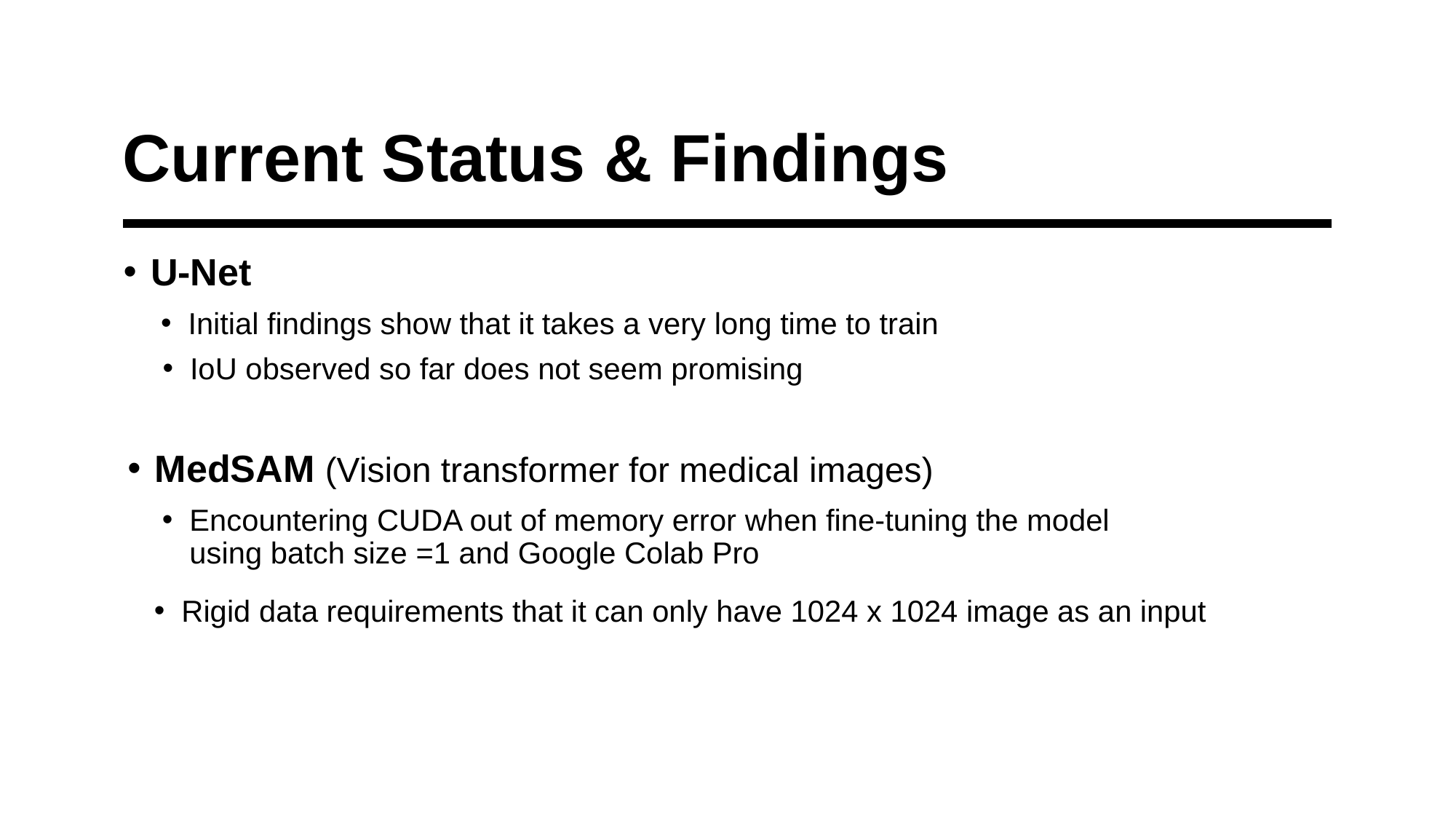

the precision in classifying the nature of identified objects.
# Current Status & Findings
U-Net
Initial findings show that it takes a very long time to train
IoU observed so far does not seem promising
MedSAM (Vision transformer for medical images)
Encountering CUDA out of memory error when fine-tuning the model
using batch size =1 and Google Colab Pro
Rigid data requirements that it can only have 1024 x 1024 image as an input